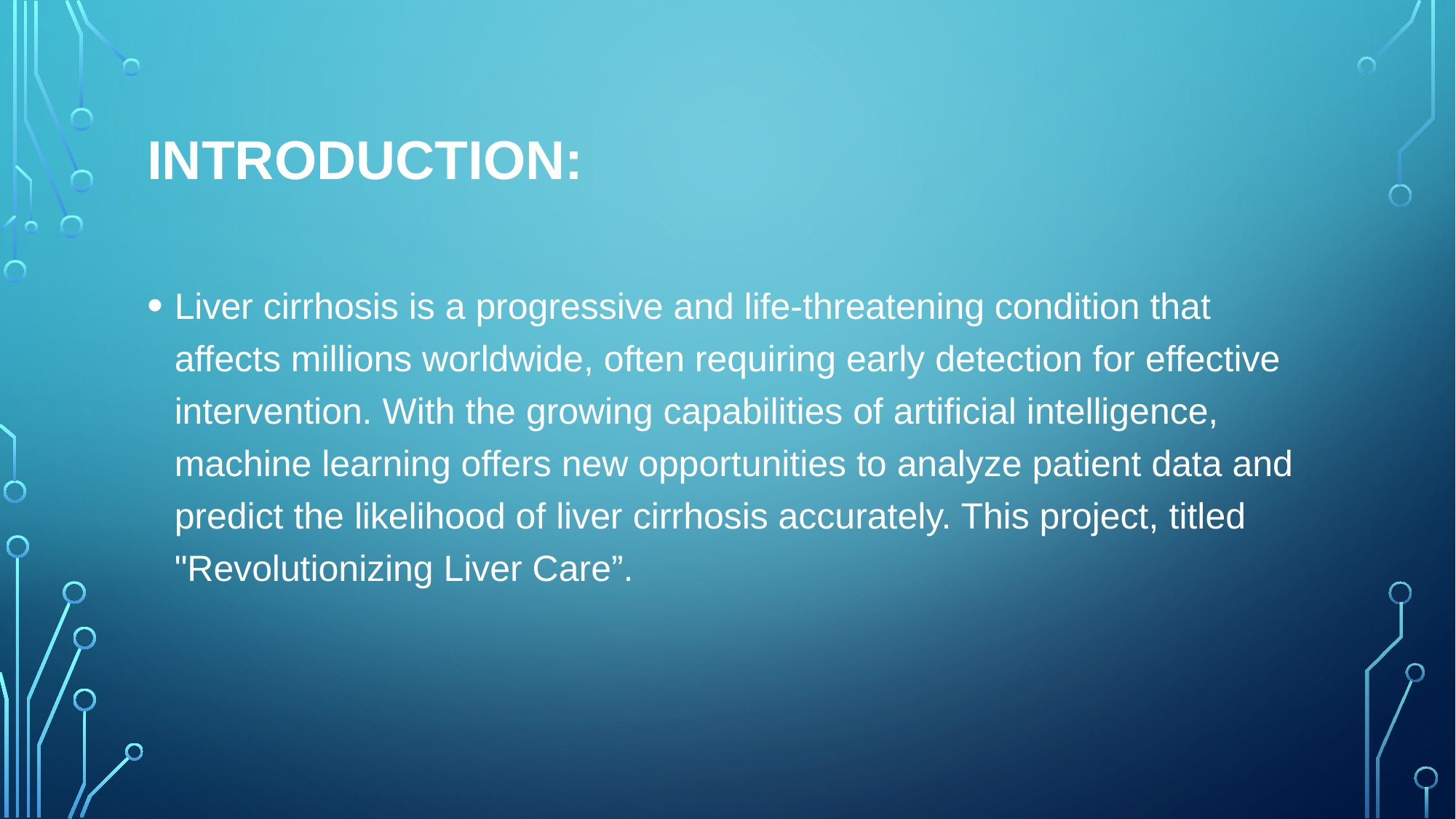

# INTRODUCTION:
Liver cirrhosis is a progressive and life-threatening condition that affects millions worldwide, often requiring early detection for effective intervention. With the growing capabilities of artificial intelligence, machine learning offers new opportunities to analyze patient data and predict the likelihood of liver cirrhosis accurately. This project, titled "Revolutionizing Liver Care”.